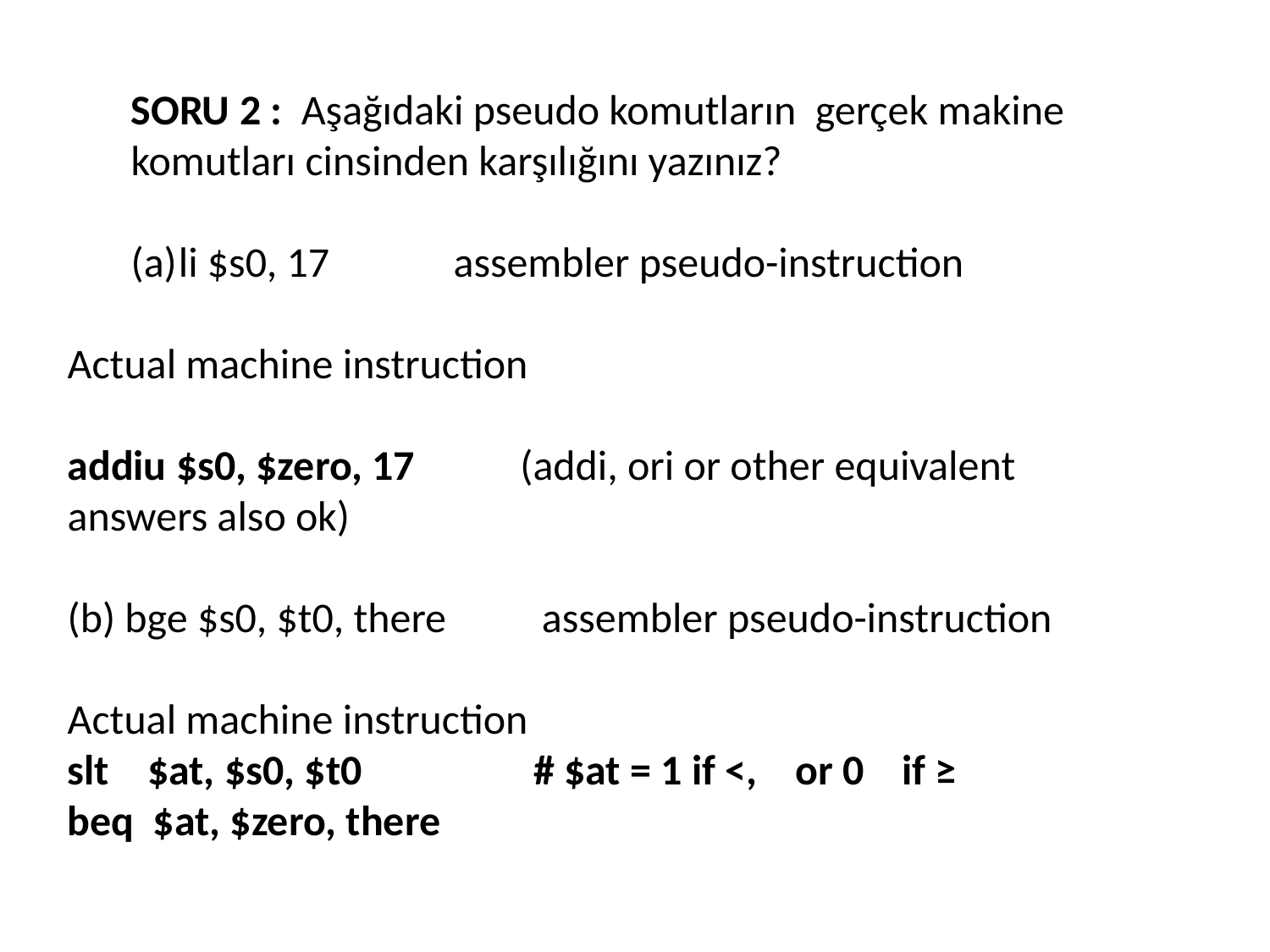

SORU 2 :  Aşağıdaki pseudo komutların  gerçek makine komutları cinsinden karşılığını yazınız?

li $s0, 17             assembler pseudo-instruction

Actual machine instruction

addiu $s0, $zero, 17           (addi, ori or other equivalent answers also ok)

(b) bge $s0, $t0, there          assembler pseudo-instruction

Actual machine instruction
slt    $at, $s0, $t0                  # $at = 1 if <,    or 0    if ≥
beq  $at, $zero, there